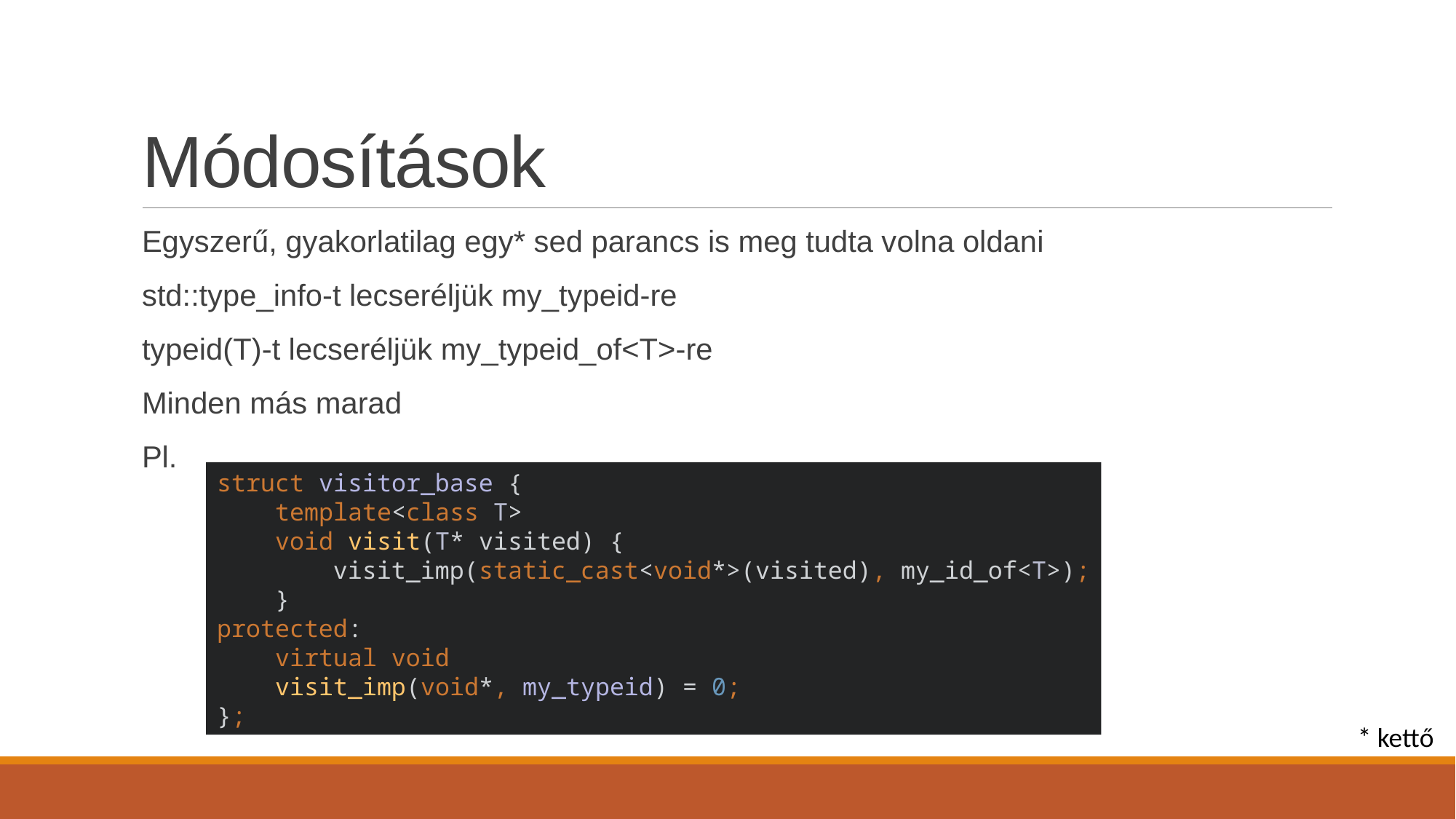

# Módosítások
Egyszerű, gyakorlatilag egy* sed parancs is meg tudta volna oldani
std::type_info-t lecseréljük my_typeid-re
typeid(T)-t lecseréljük my_typeid_of<T>-re
Minden más marad
Pl.

struct visitor_base {
    template<class T>
    void visit(T* visited) {
        visit_imp(static_cast<void*>(visited), my_id_of<T>);
    }
protected:
    virtual void
    visit_imp(void*, my_typeid) = 0;
};
* kettő